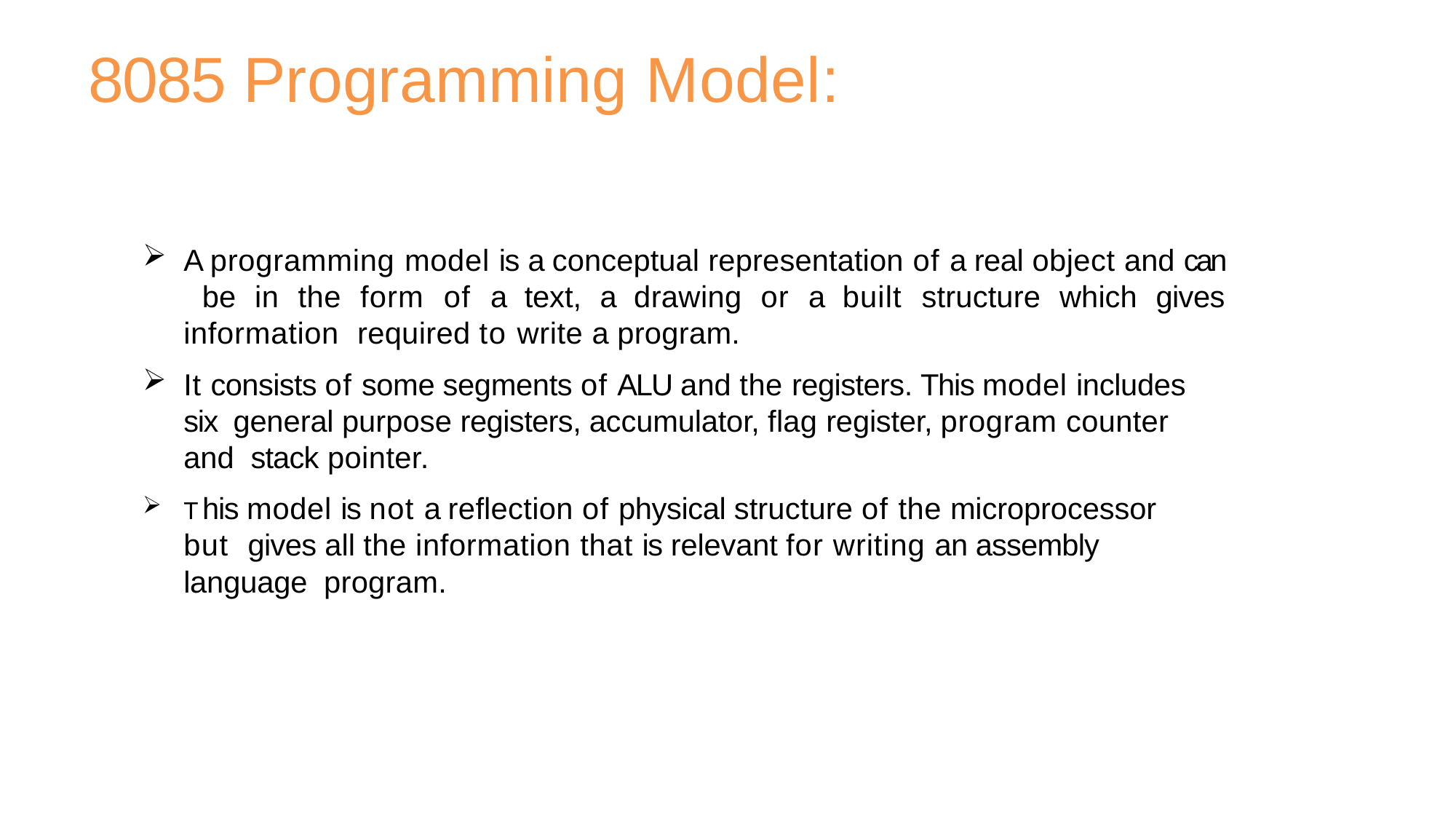

# 8085 Programming Model:
A programming model is a conceptual representation of a real object and can  be in the form of a text, a drawing or a built structure which gives information  required to write a program.
It consists of some segments of ALU and the registers. This model includes six  general purpose registers, accumulator, flag register, program counter and  stack pointer.
This model is not a reflection of physical structure of the microprocessor but  gives all the information that is relevant for writing an assembly language  program.